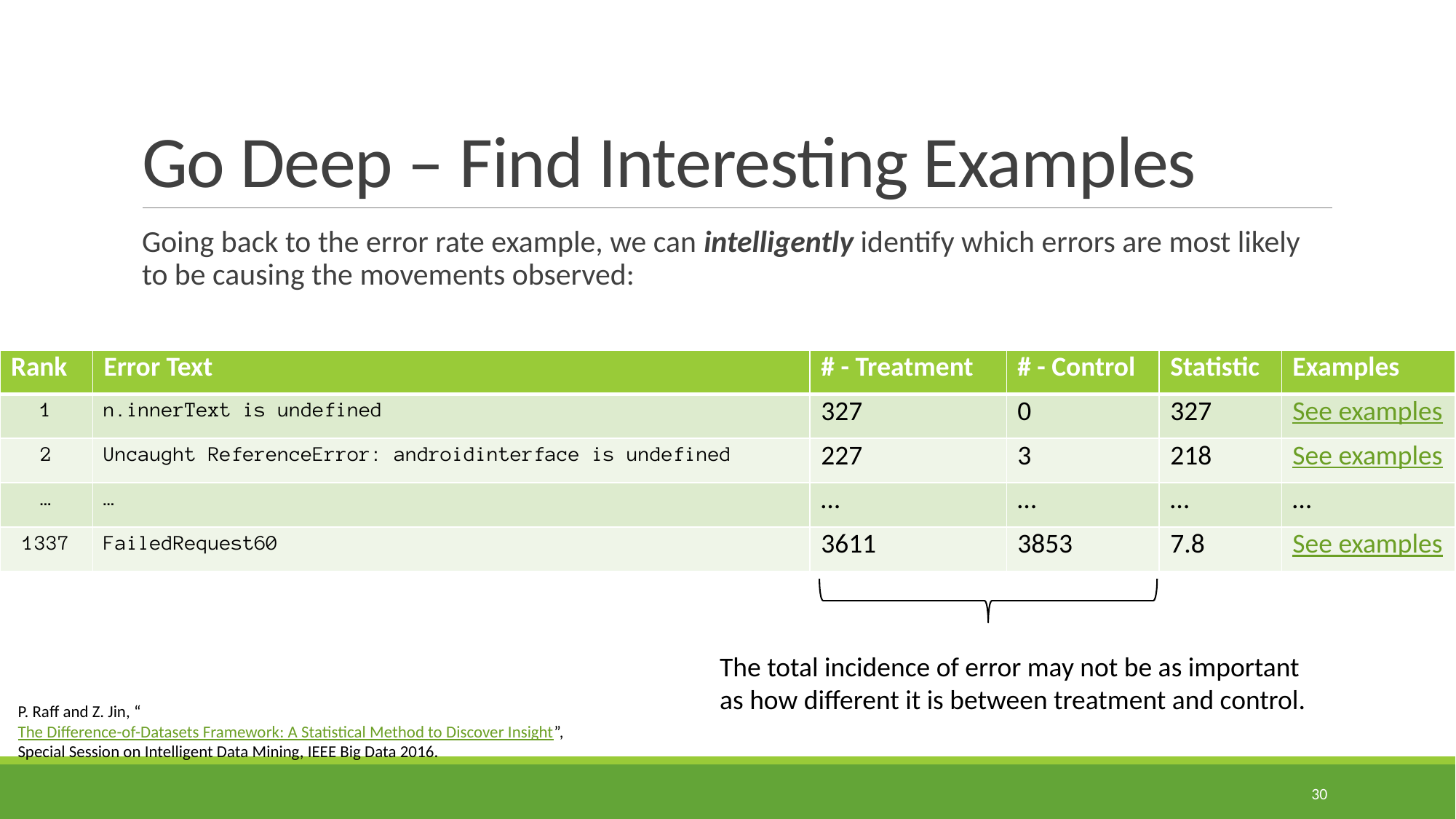

# Go Deep – Find Interesting Examples
Going back to the error rate example, we can intelligently identify which errors are most likely to be causing the movements observed:

| Rank | Error Text | # - Treatment | # - Control | Statistic | Examples |
| --- | --- | --- | --- | --- | --- |
| 1 | n.innerText is undefined | 327 | 0 | 327 | See examples |
| 2 | Uncaught ReferenceError: androidinterface is undefined | 227 | 3 | 218 | See examples |
| … | … | … | … | … | … |
| 1337 | FailedRequest60 | 3611 | 3853 | 7.8 | See examples |

The total incidence of error may not be as important as how different it is between treatment and control.
P. Raff and Z. Jin, “The Difference-of-Datasets Framework: A Statistical Method to Discover Insight”, Special Session on Intelligent Data Mining, IEEE Big Data 2016.
30